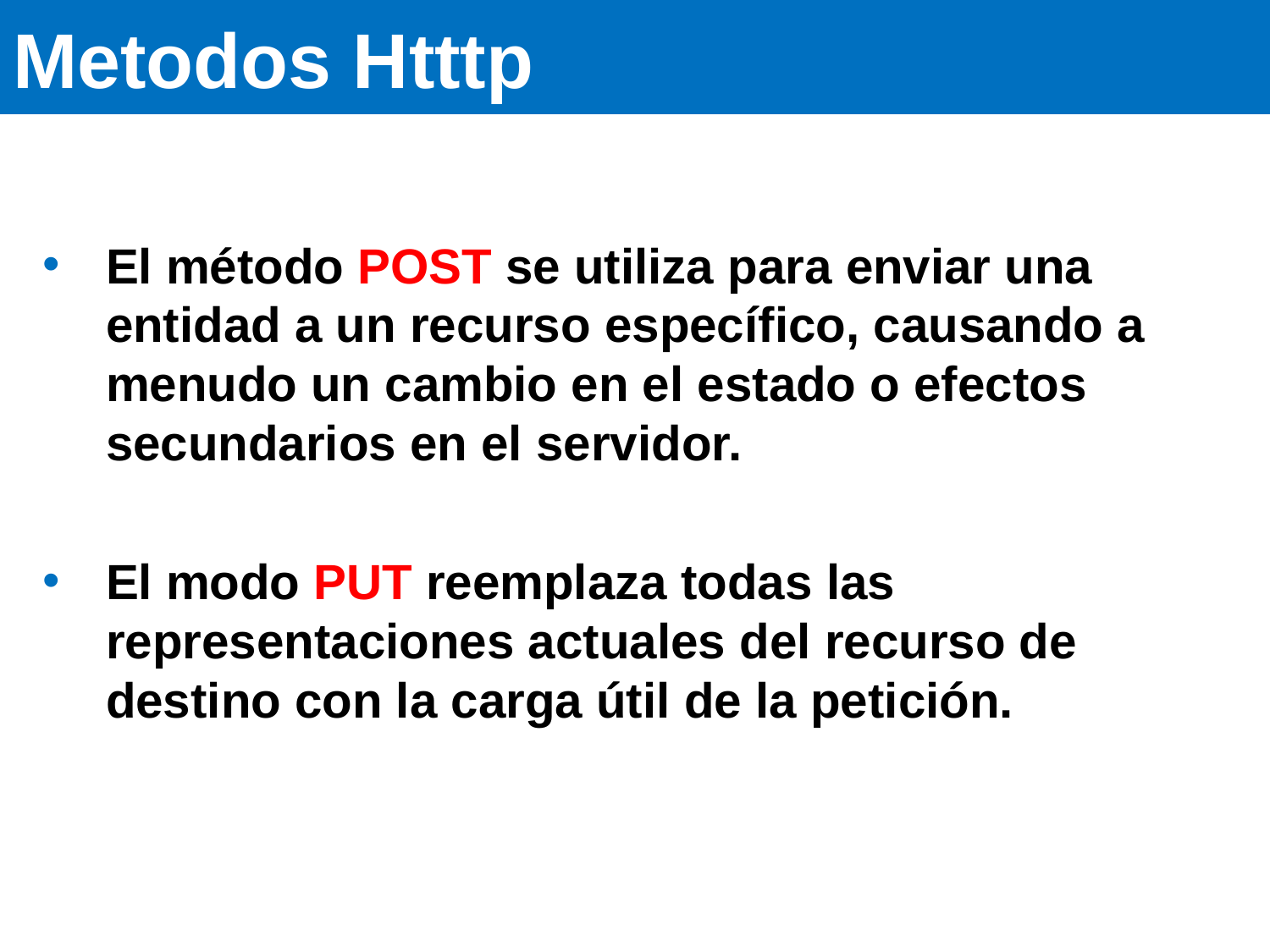

# Metodos Htttp

El método POST se utiliza para enviar una entidad a un recurso específico, causando a menudo un cambio en el estado o efectos secundarios en el servidor.

El modo PUT reemplaza todas las representaciones actuales del recurso de destino con la carga útil de la petición.